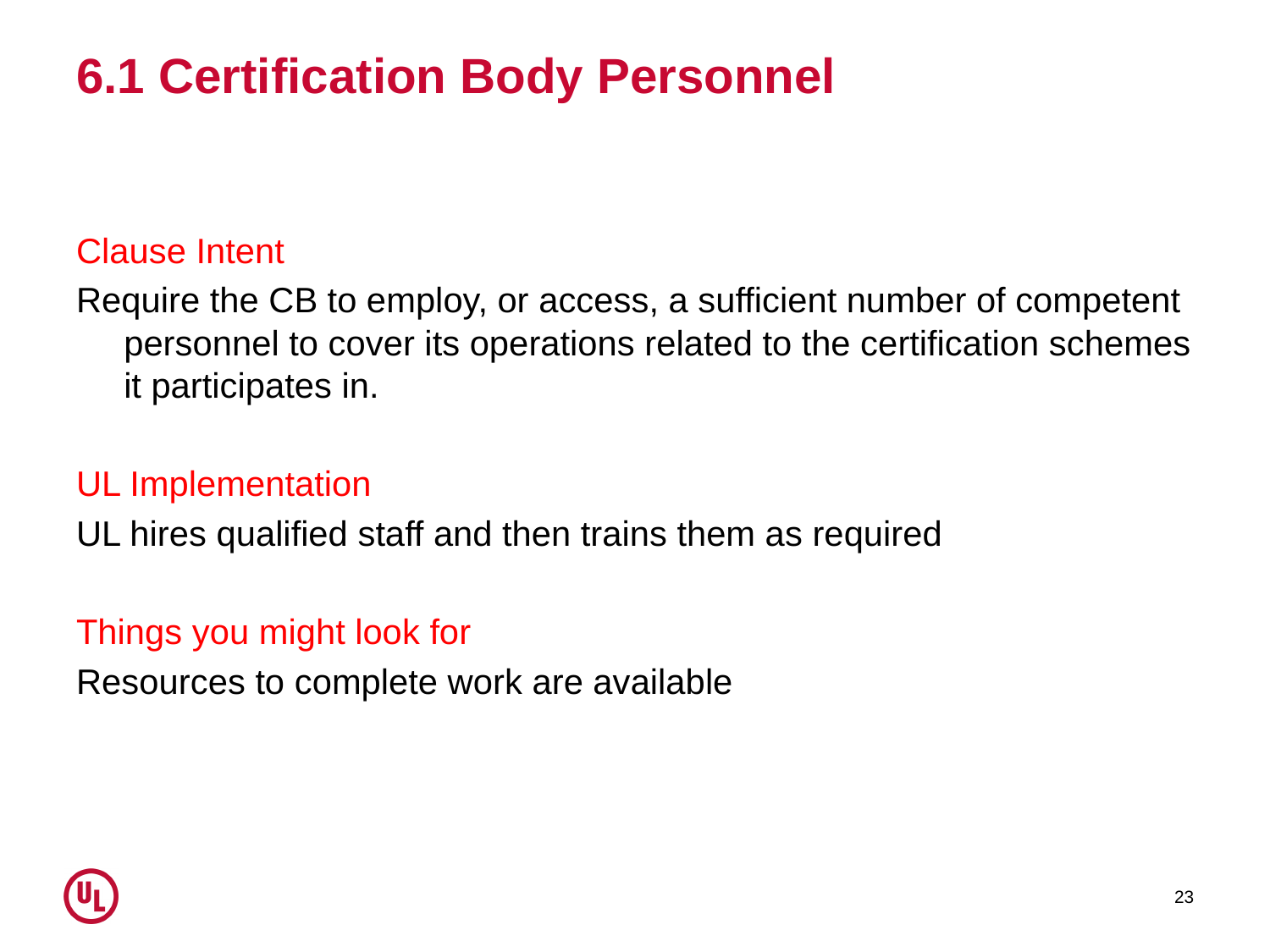

# 6.1 Certification Body Personnel
Clause Intent
Require the CB to employ, or access, a sufficient number of competent personnel to cover its operations related to the certification schemes it participates in.

UL Implementation
UL hires qualified staff and then trains them as required

Things you might look for
Resources to complete work are available

23